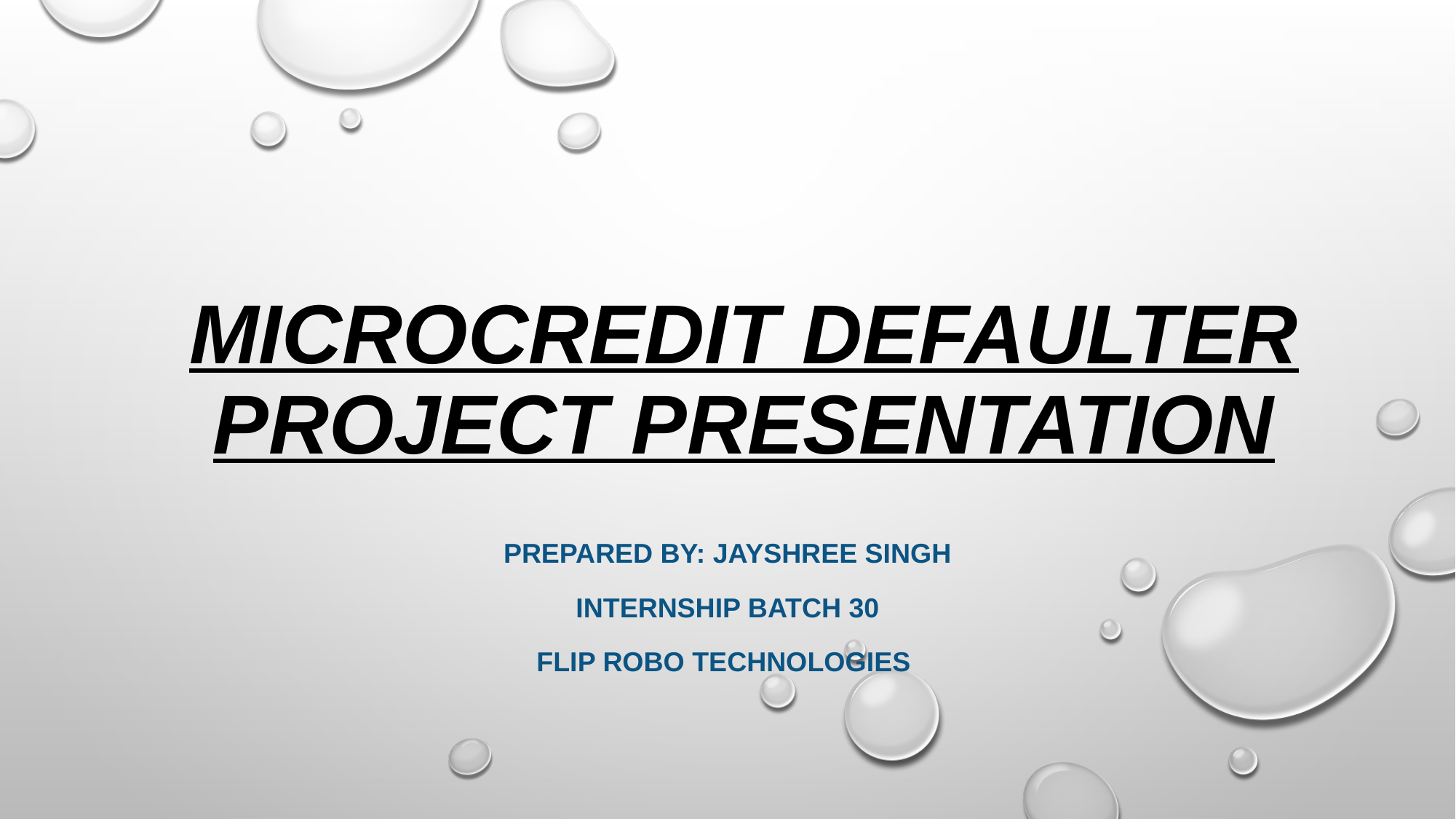

# Microcredit Defaulter Project Presentation
Prepared by: JAYSHREE SINGH
Internship Batch 30
Flip Robo Technologies